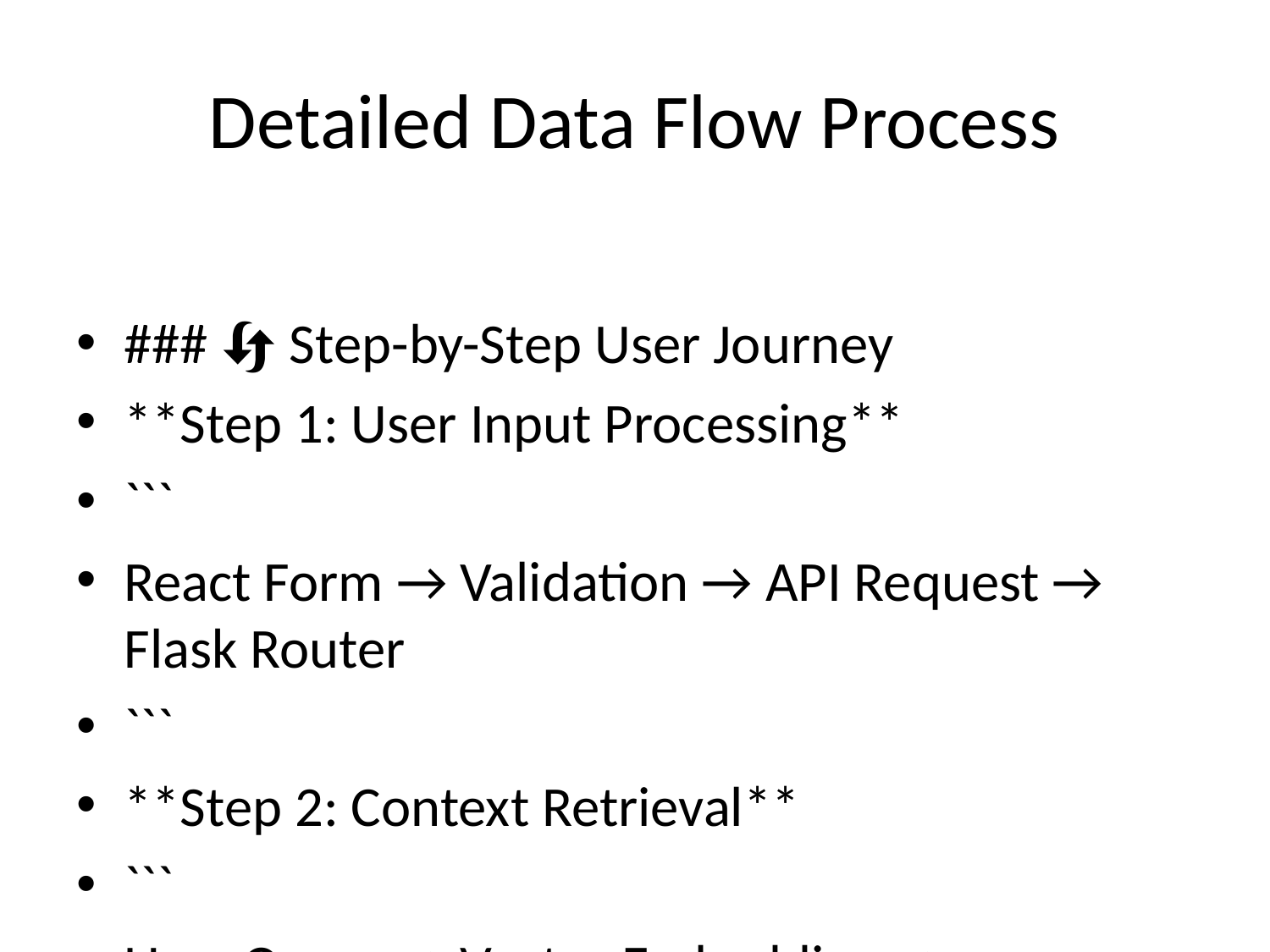

# Detailed Data Flow Process

### 🔄 Step-by-Step User Journey
**Step 1: User Input Processing**
```
React Form → Validation → API Request → Flask Router
```
**Step 2: Context Retrieval**
```
User Query → Vector Embedding → ChromaDB Search → Relevant Documents
```
**Step 3: AI Processing**
```
User Data + Context → Ollama Prompt → Financial Plan Generation
```
**Step 4: Quality Enhancement**
```
Initial Response → Gemini Evaluation → Improved Response + Metrics
```
**Step 5: Business Logic Application**
```
AI Response → Portfolio Optimization → Risk Analysis → Platform Mapping
```
**Step 6: Response Formatting**
```
Enhanced Data → JSON Structure → API Response → React UI Update
```
---